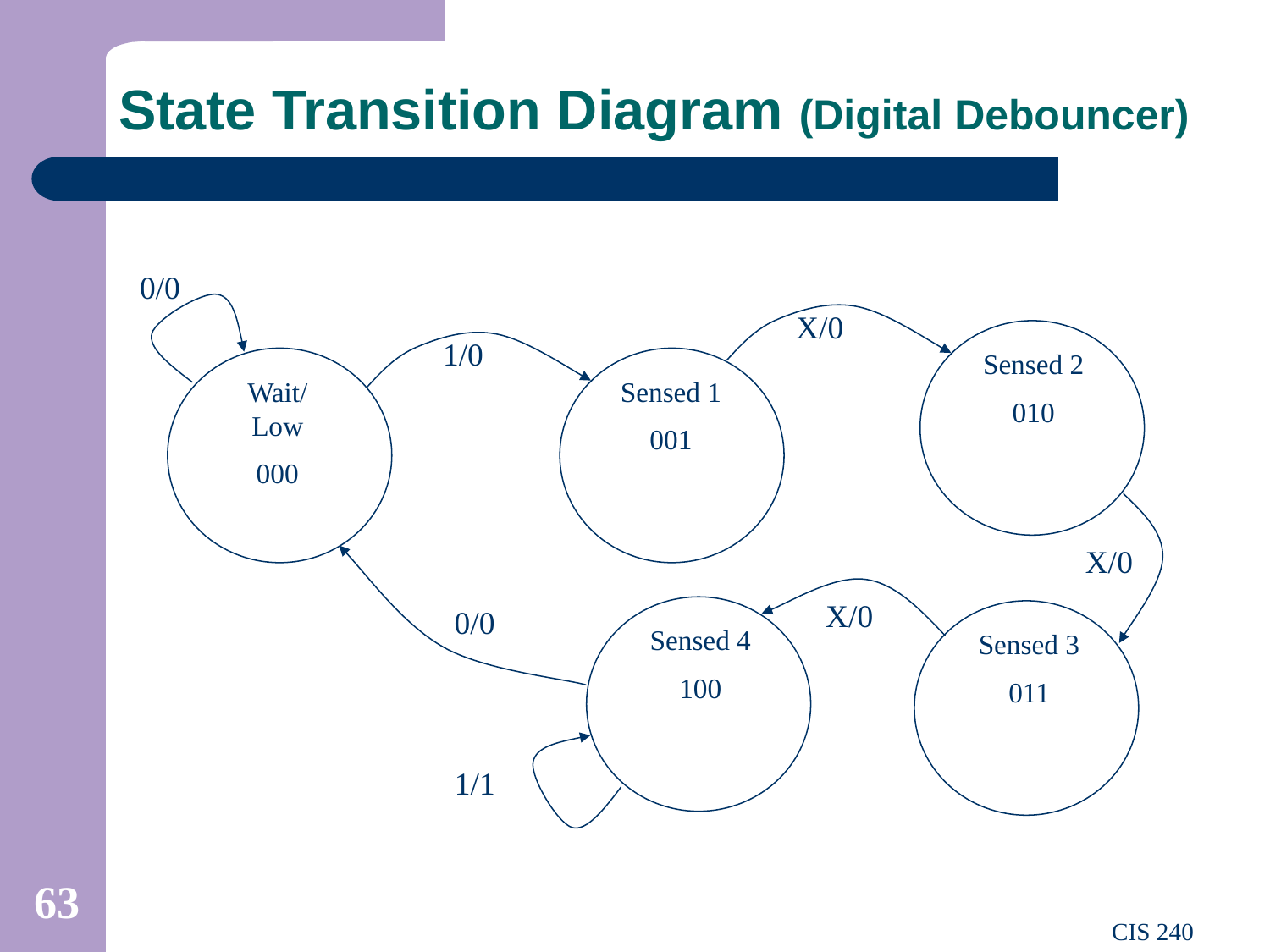

# State Transition Diagram (Digital Debouncer)
0/0

X/0

1/0

Sensed 2
010

Wait/Low
000
Sensed 1
001

X/0

X/0
0/0

Sensed 4
100
Sensed 3
011

1/1
63
CIS 240